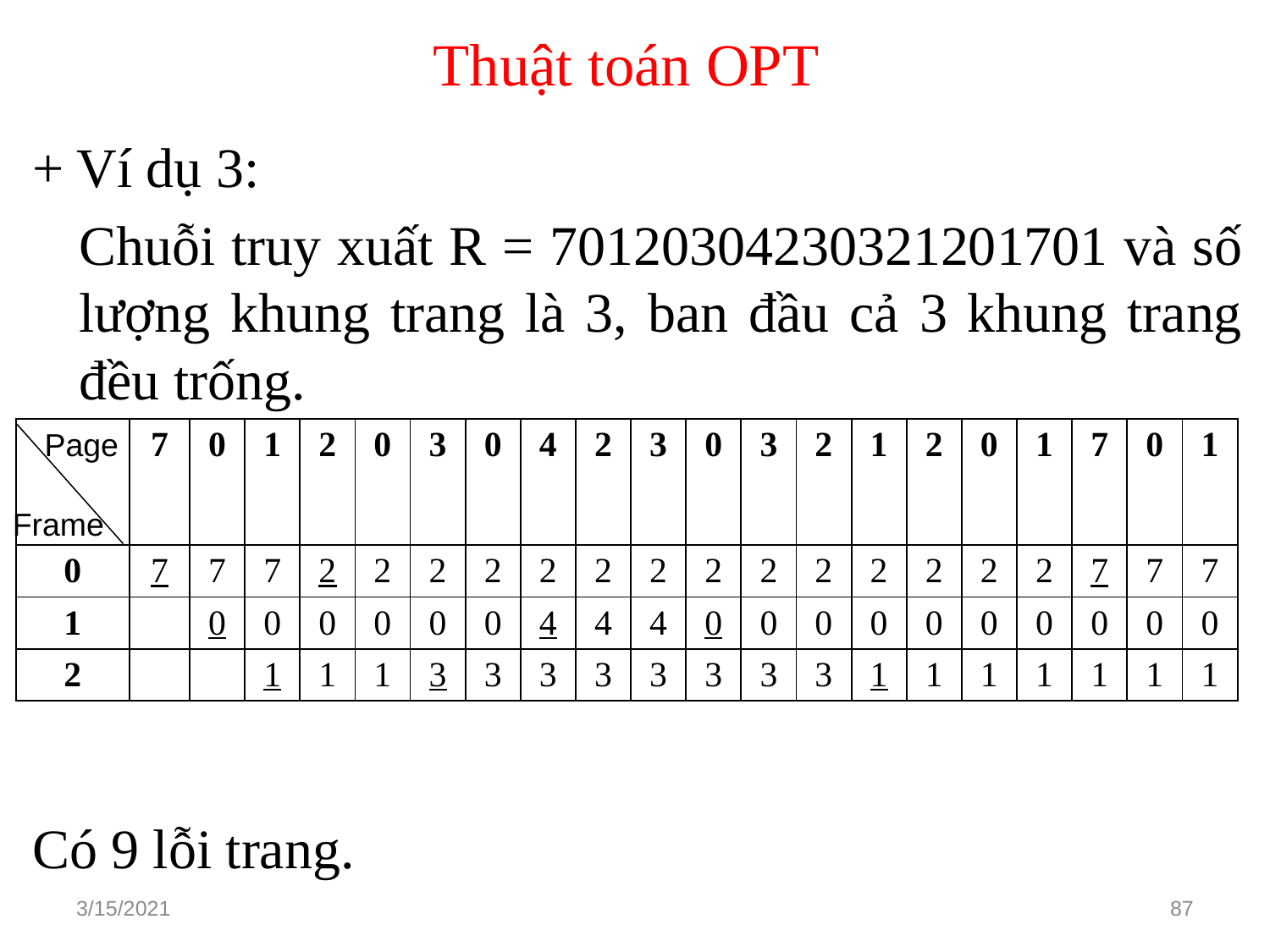

# Thuật toán OPT
+ Ví dụ 3:
	Chuỗi truy xuất R = 70120304230321201701 và số lượng khung trang là 3, ban đầu cả 3 khung trang đều trống.

Có 9 lỗi trang.
Page
|  | 7 | 0 | 1 | 2 | 0 | 3 | 0 | 4 | 2 | 3 | 0 | 3 | 2 | 1 | 2 | 0 | 1 | 7 | 0 | 1 |
| --- | --- | --- | --- | --- | --- | --- | --- | --- | --- | --- | --- | --- | --- | --- | --- | --- | --- | --- | --- | --- |
| 0 | 7 | 7 | 7 | 2 | 2 | 2 | 2 | 2 | 2 | 2 | 2 | 2 | 2 | 2 | 2 | 2 | 2 | 7 | 7 | 7 |
| 1 |  | 0 | 0 | 0 | 0 | 0 | 0 | 4 | 4 | 4 | 0 | 0 | 0 | 0 | 0 | 0 | 0 | 0 | 0 | 0 |
| 2 |  |  | 1 | 1 | 1 | 3 | 3 | 3 | 3 | 3 | 3 | 3 | 3 | 1 | 1 | 1 | 1 | 1 | 1 | 1 |
Frame
3/15/2021
87